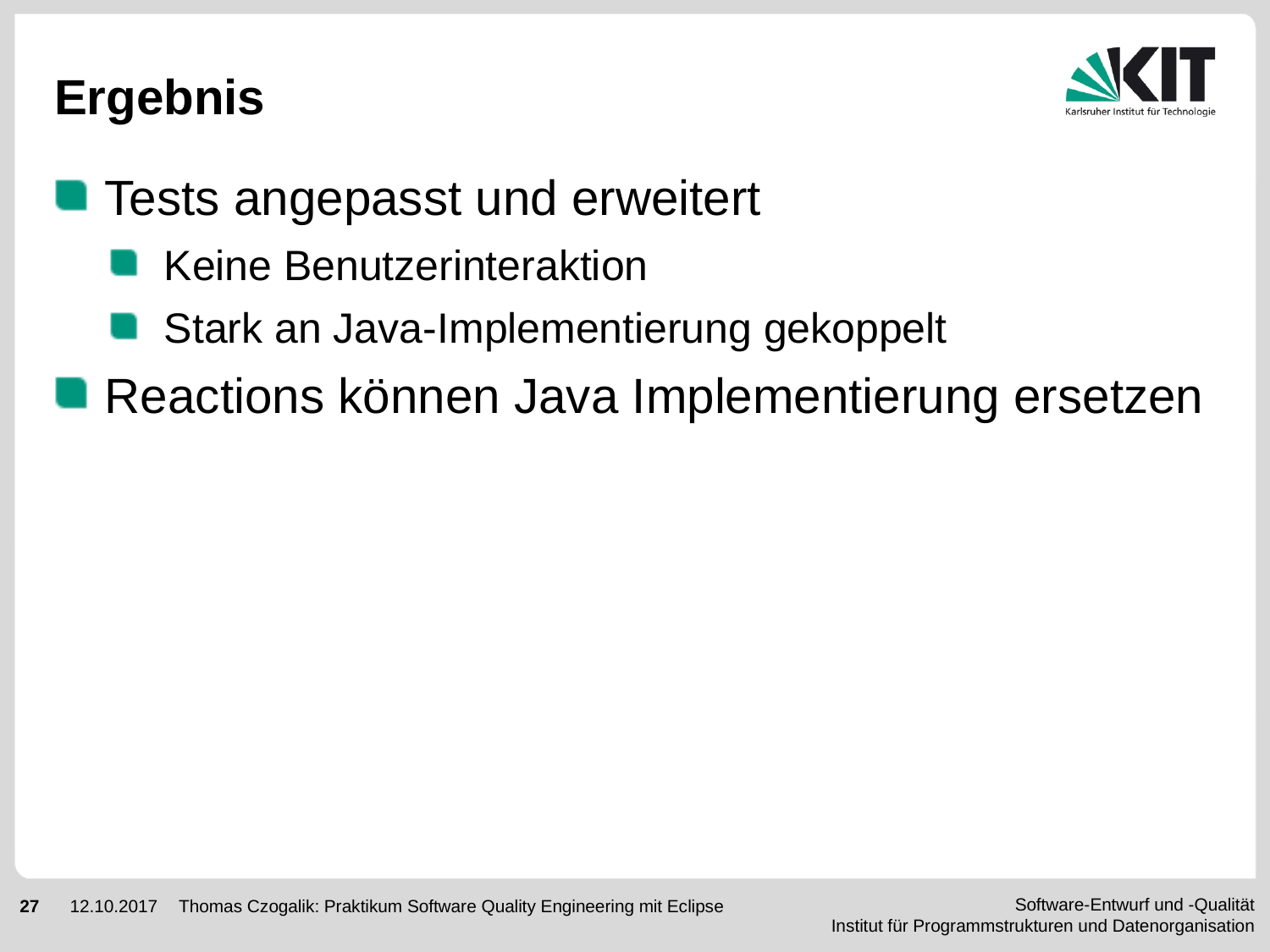

# Ergebnis
Tests angepasst und erweitert
Keine Benutzerinteraktion
Stark an Java-Implementierung gekoppelt
Reactions können Java Implementierung ersetzen
Thomas Czogalik: Praktikum Software Quality Engineering mit Eclipse